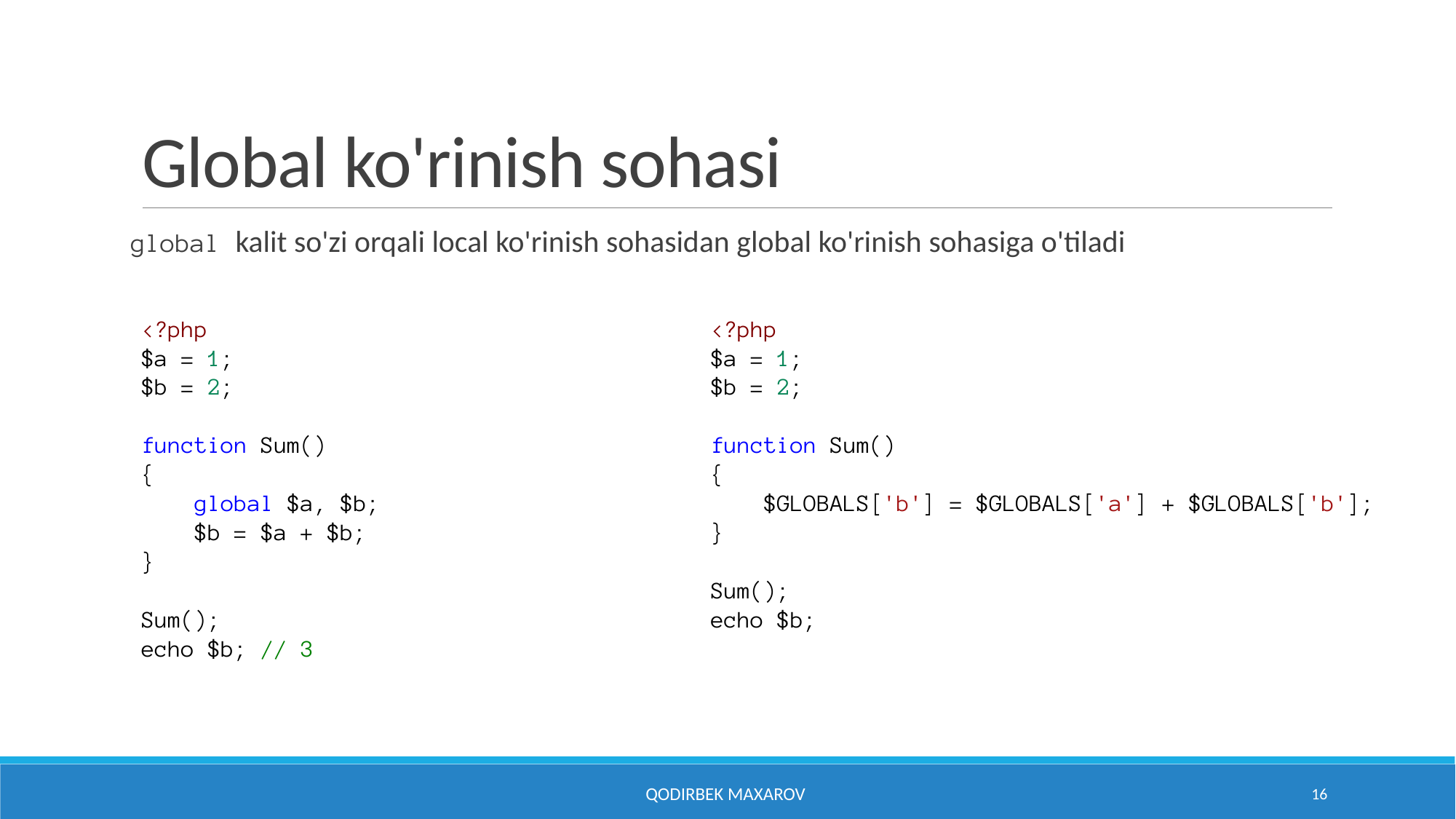

# Global ko'rinish sohasi
global kalit so'zi orqali local ko'rinish sohasidan global ko'rinish sohasiga o'tiladi
<?php
$a = 1;
$b = 2;
function Sum()
{
    global $a, $b;
    $b = $a + $b;
}
Sum();
echo $b; // 3
<?php
$a = 1;
$b = 2;
function Sum()
{
    $GLOBALS['b'] = $GLOBALS['a'] + $GLOBALS['b'];
}
Sum();
echo $b;

Qodirbek Maxarov
16